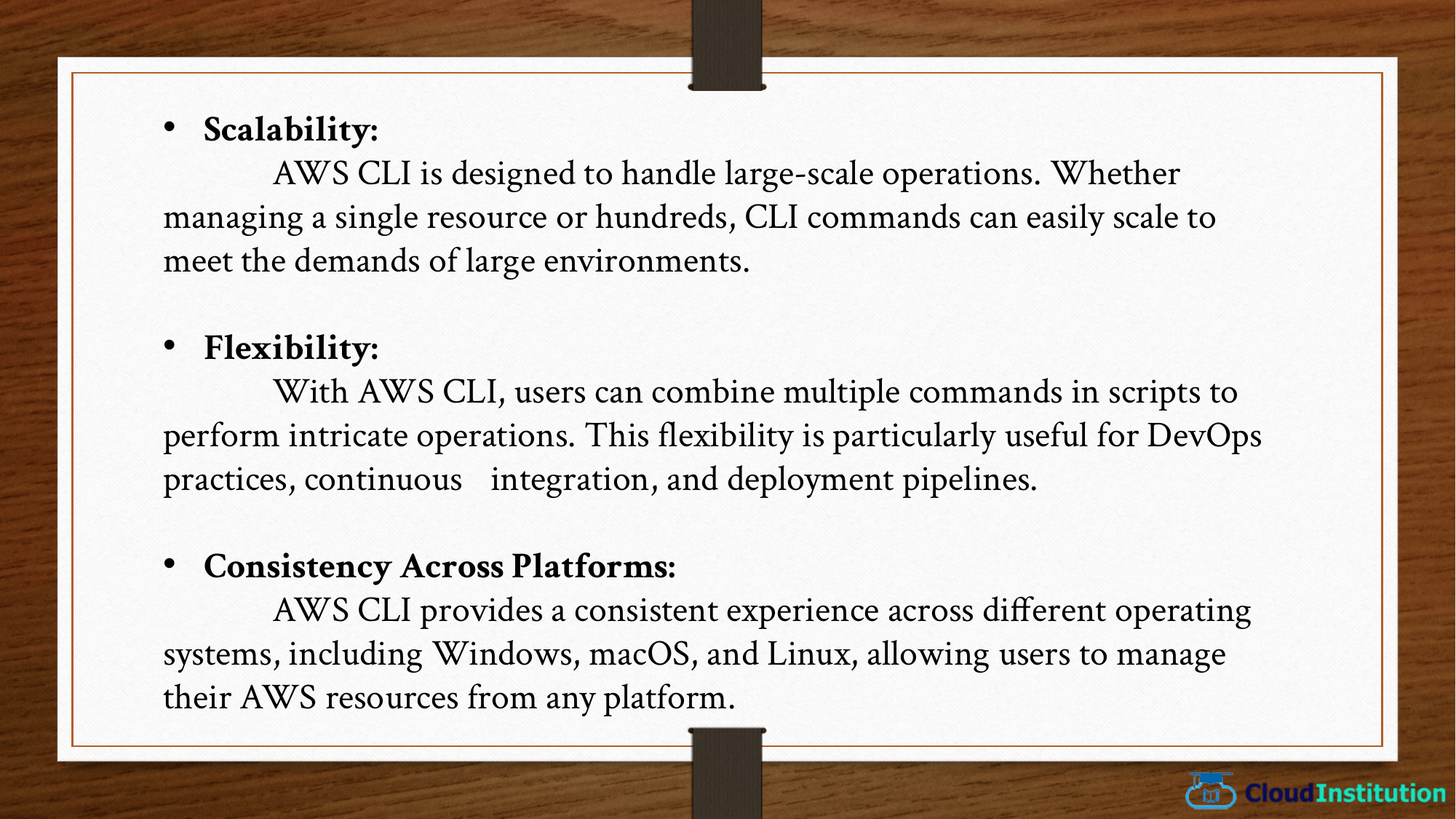

Scalability:
	AWS CLI is designed to handle large-scale operations. Whether managing a single resource or hundreds, CLI commands can easily scale to meet the demands of large environments.

Flexibility:
	With AWS CLI, users can combine multiple commands in scripts to perform intricate operations. This flexibility is particularly useful for DevOps practices, continuous 	integration, and deployment pipelines.

Consistency Across Platforms:
	AWS CLI provides a consistent experience across different operating systems, including Windows, macOS, and Linux, allowing users to manage their AWS resources from any platform.